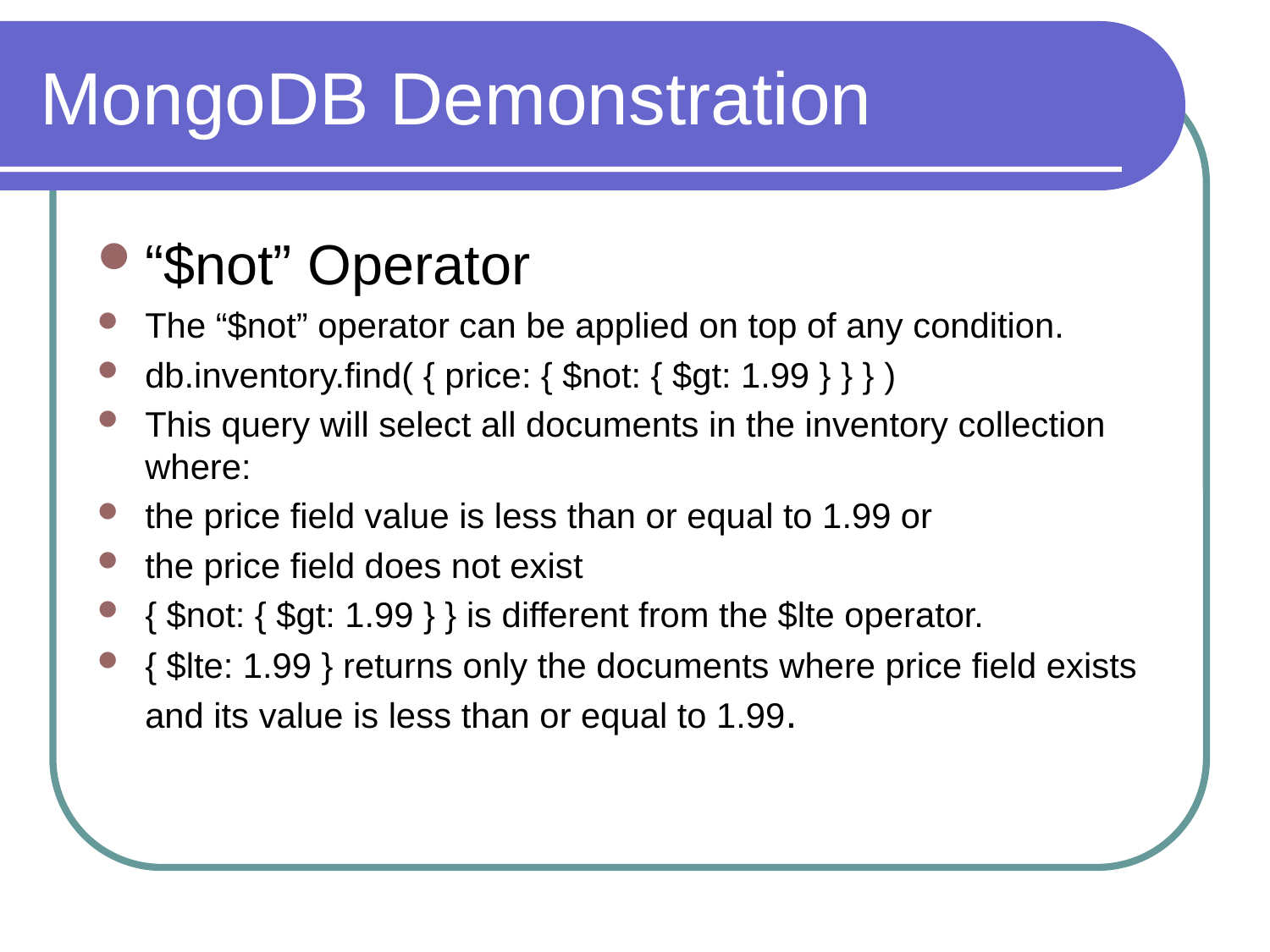

# MongoDB Demonstration
“$not” Operator
The “$not” operator can be applied on top of any condition.
db.inventory.find( { price: { $not: { $gt: 1.99 } } } )
This query will select all documents in the inventory collection where:
the price field value is less than or equal to 1.99 or
the price field does not exist
{ $not: { $gt: 1.99 } } is different from the $lte operator.
{ $lte: 1.99 } returns only the documents where price field exists and its value is less than or equal to 1.99.